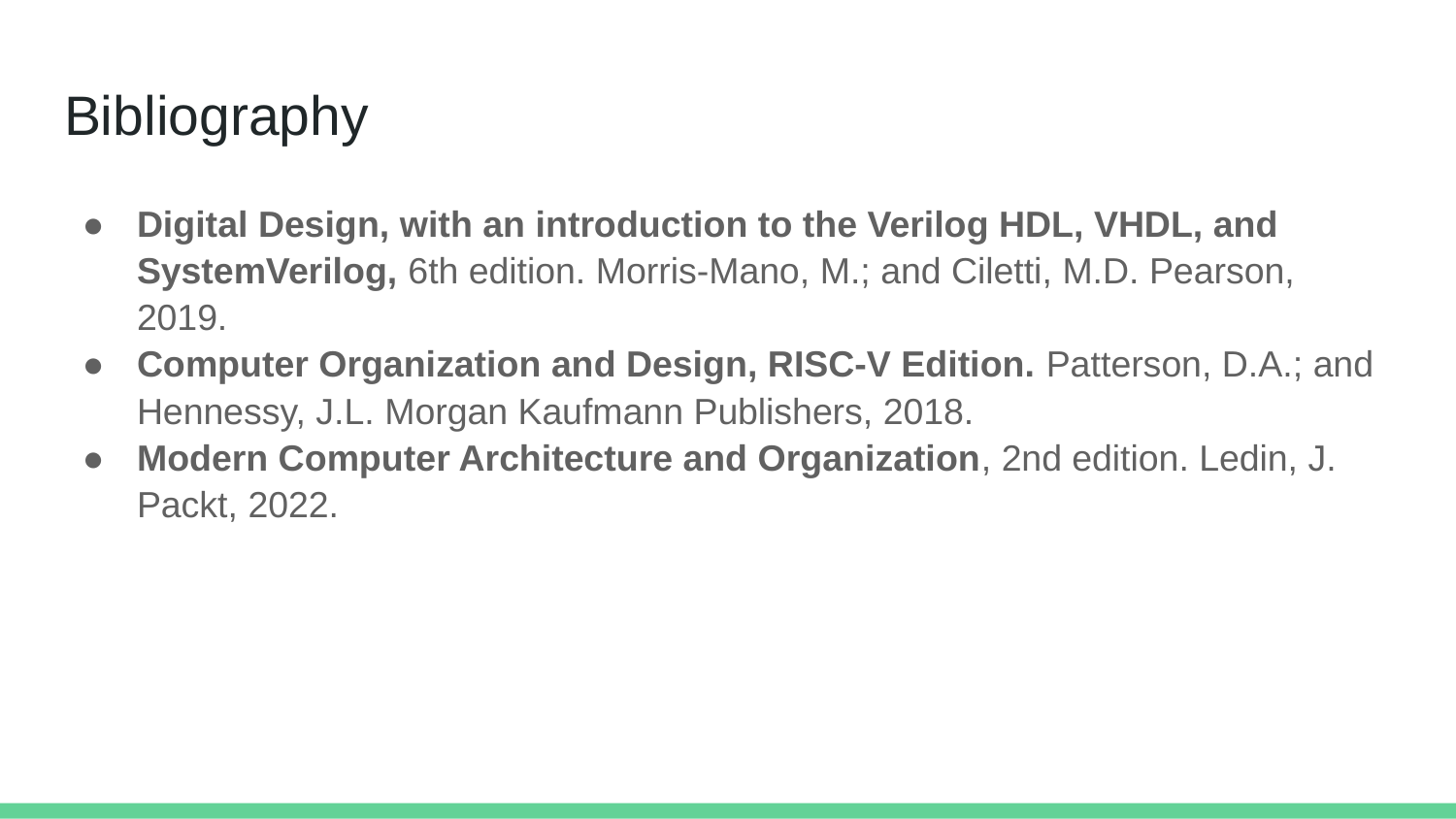

# Bibliography
Digital Design, with an introduction to the Verilog HDL, VHDL, and SystemVerilog, 6th edition. Morris-Mano, M.; and Ciletti, M.D. Pearson, 2019.
Computer Organization and Design, RISC-V Edition. Patterson, D.A.; and Hennessy, J.L. Morgan Kaufmann Publishers, 2018.
Modern Computer Architecture and Organization, 2nd edition. Ledin, J. Packt, 2022.